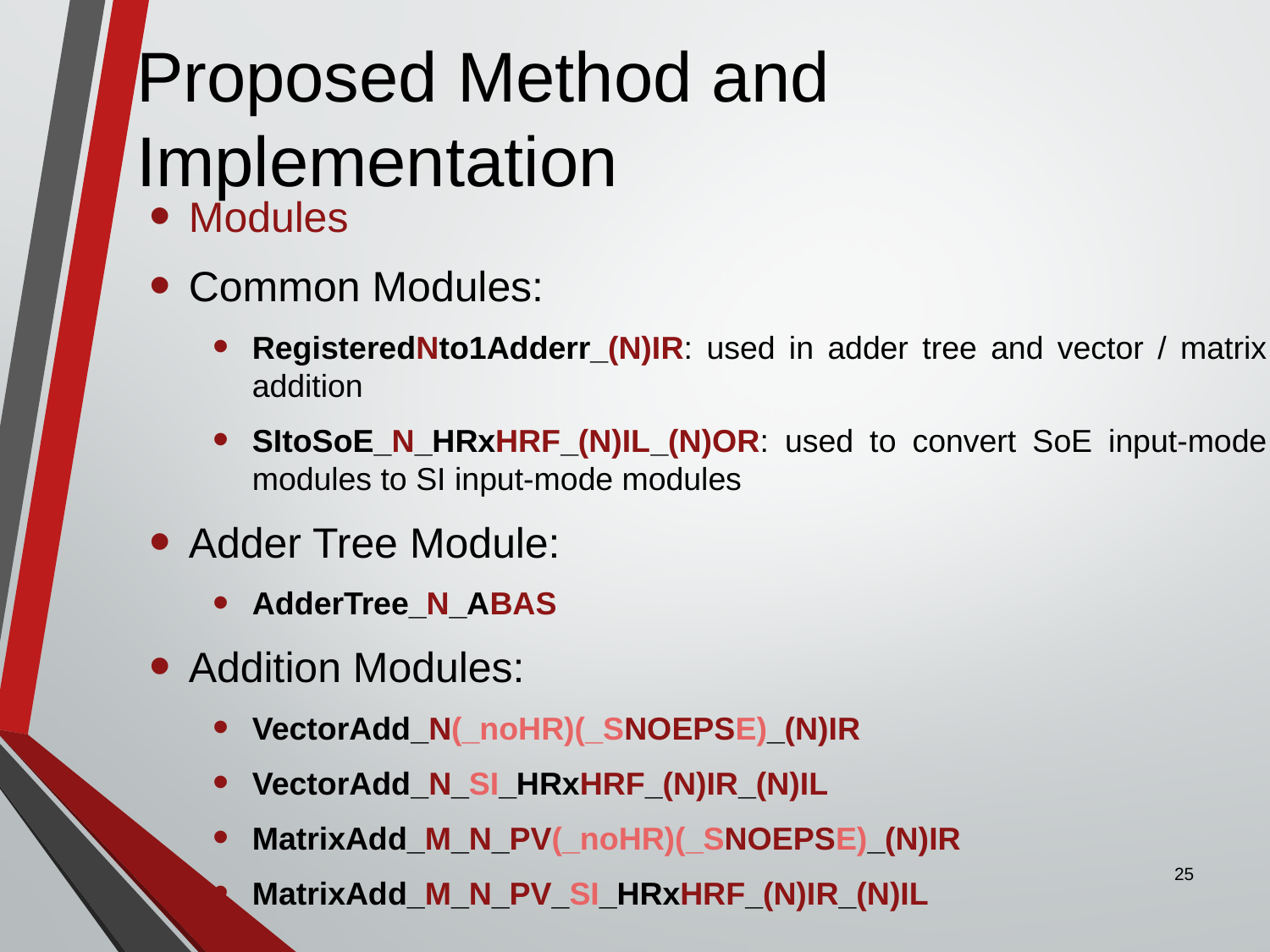

# Proposed Method and Implementation
Modules
Common Modules:
RegisteredNto1Adderr_(N)IR: used in adder tree and vector / matrix addition
SItoSoE_N_HRxHRF_(N)IL_(N)OR: used to convert SoE input-mode modules to SI input-mode modules
Adder Tree Module:
AdderTree_N_ABAS
Addition Modules:
VectorAdd_N(_noHR)(_SNOEPSE)_(N)IR
VectorAdd_N_SI_HRxHRF_(N)IR_(N)IL
MatrixAdd_M_N_PV(_noHR)(_SNOEPSE)_(N)IR
MatrixAdd_M_N_PV_SI_HRxHRF_(N)IR_(N)IL
25